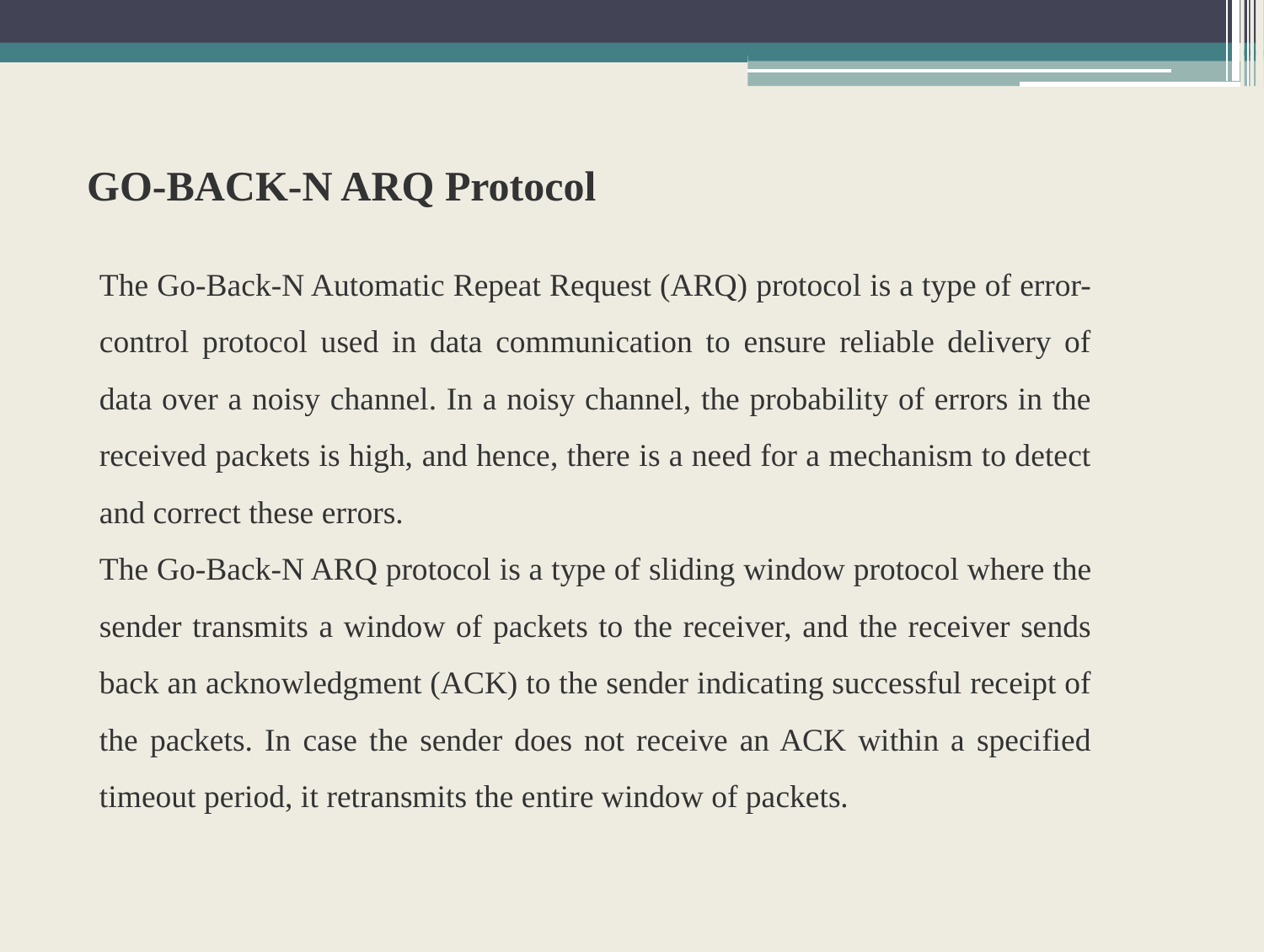

# GO-BACK-N ARQ Protocol
The Go-Back-N Automatic Repeat Request (ARQ) protocol is a type of error-control protocol used in data communication to ensure reliable delivery of data over a noisy channel. In a noisy channel, the probability of errors in the received packets is high, and hence, there is a need for a mechanism to detect and correct these errors.
The Go-Back-N ARQ protocol is a type of sliding window protocol where the sender transmits a window of packets to the receiver, and the receiver sends back an acknowledgment (ACK) to the sender indicating successful receipt of the packets. In case the sender does not receive an ACK within a specified timeout period, it retransmits the entire window of packets.